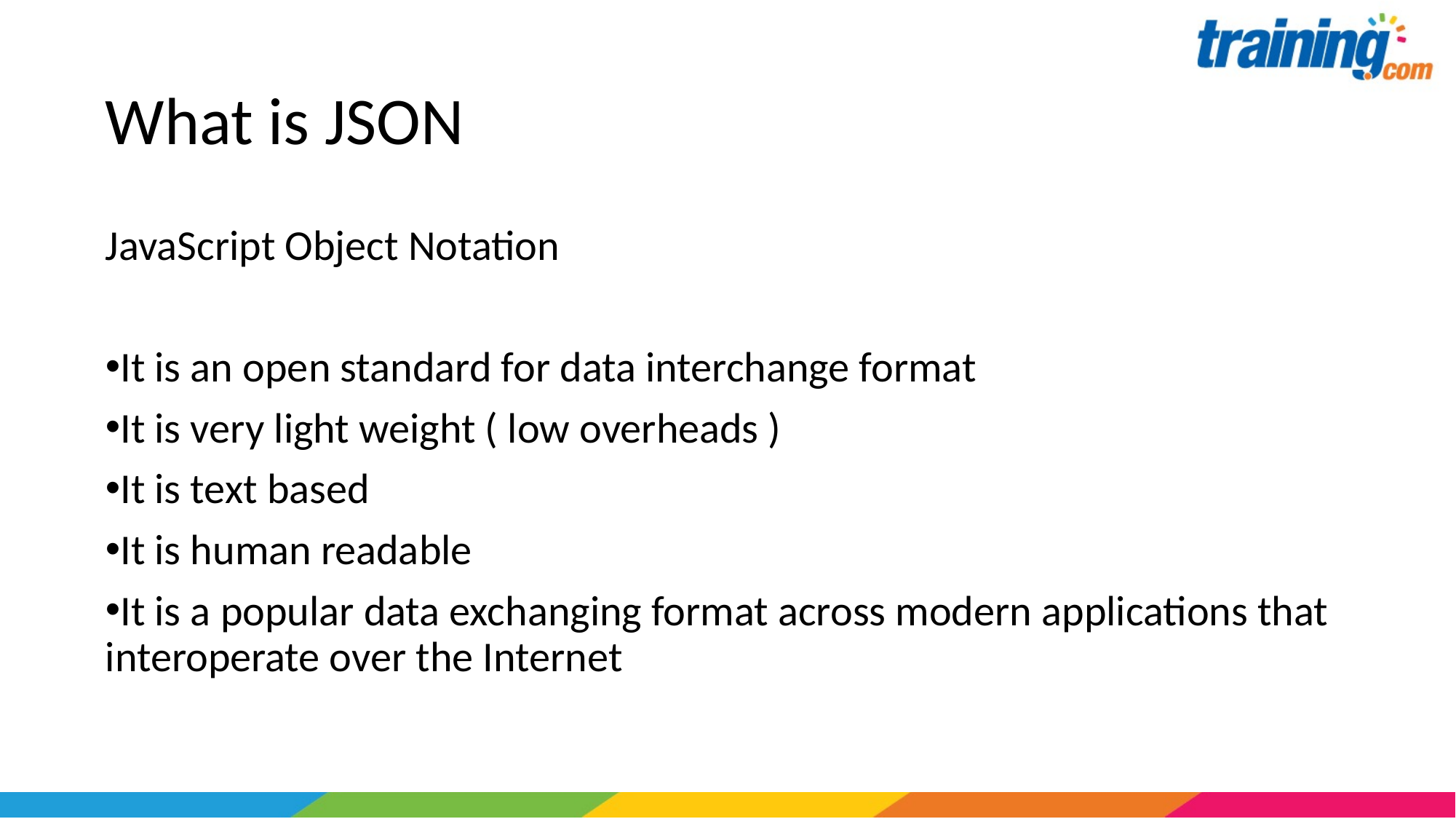

# What is JSON
JavaScript Object Notation

It is an open standard for data interchange format
It is very light weight ( low overheads )
It is text based
It is human readable
It is a popular data exchanging format across modern applications that interoperate over the Internet